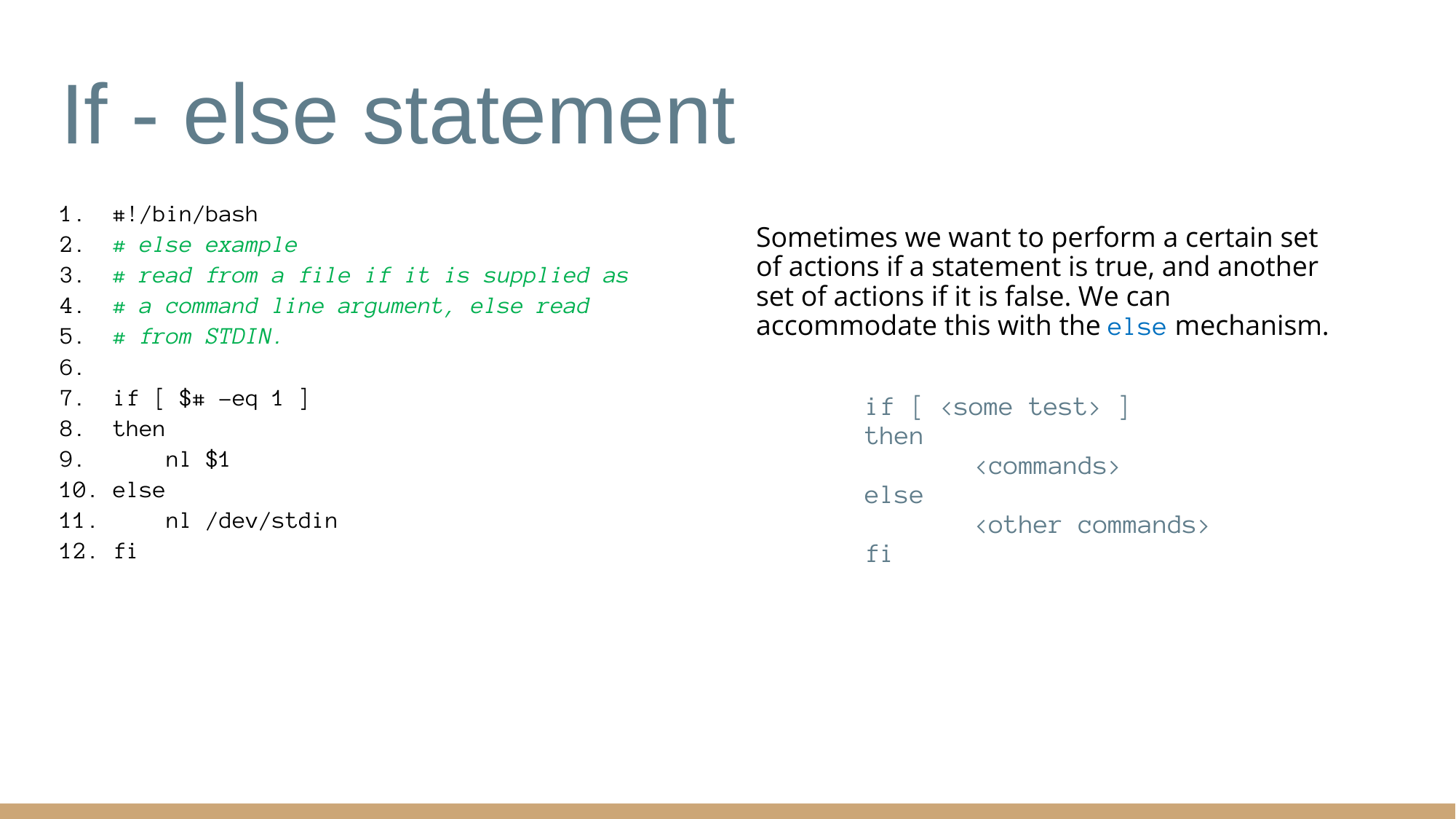

# If - else statement
1.  #!/bin/bash
2.  # else example
3.  # read from a file if it is supplied as
4.  # a command line argument, else read
5.  # from STDIN.
6.
7.  if [ $# -eq 1 ]
8.  then
9.      nl $1
10. else
11.     nl /dev/stdin
12. fi
Sometimes we want to perform a certain set of actions if a statement is true, and another set of actions if it is false. We can accommodate this with the else mechanism.

	if [ <some test> ]
	then
		<commands>
	else
		<other commands>
	fi